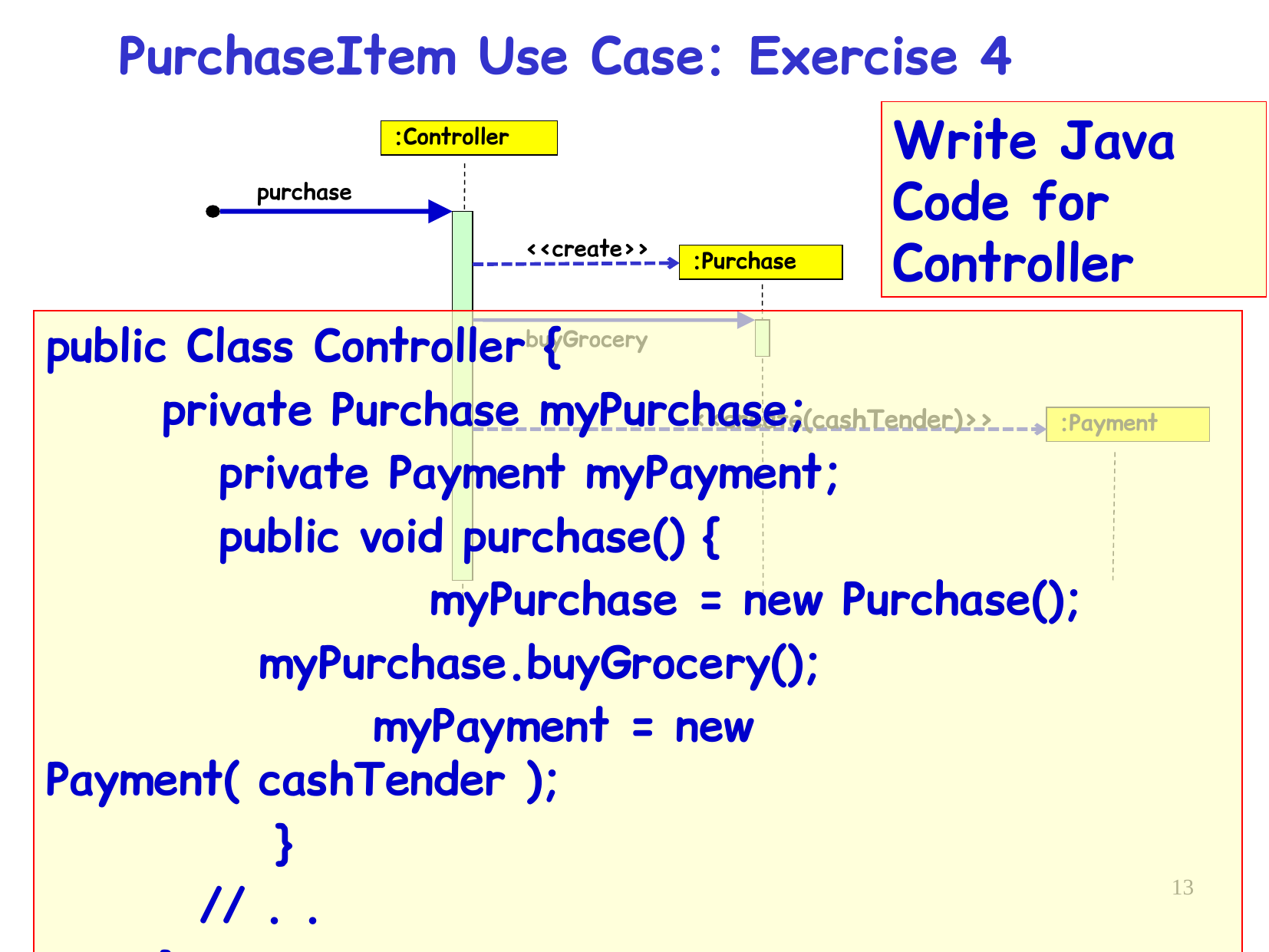

PurchaseItem Use Case: Exercise 4
Write Java Code for Controller
:Controller

purchase

<<create>>
:Purchase

buyGrocery
<<create(cashTender)>>
:Payment

public Class Controller {
      private Purchase myPurchase;
	   private Payment myPayment;
	   public void purchase() {
			  myPurchase = new Purchase();
           myPurchase.buyGrocery();
		     myPayment = new Payment( cashTender );
		}
	  // . .
	}
13